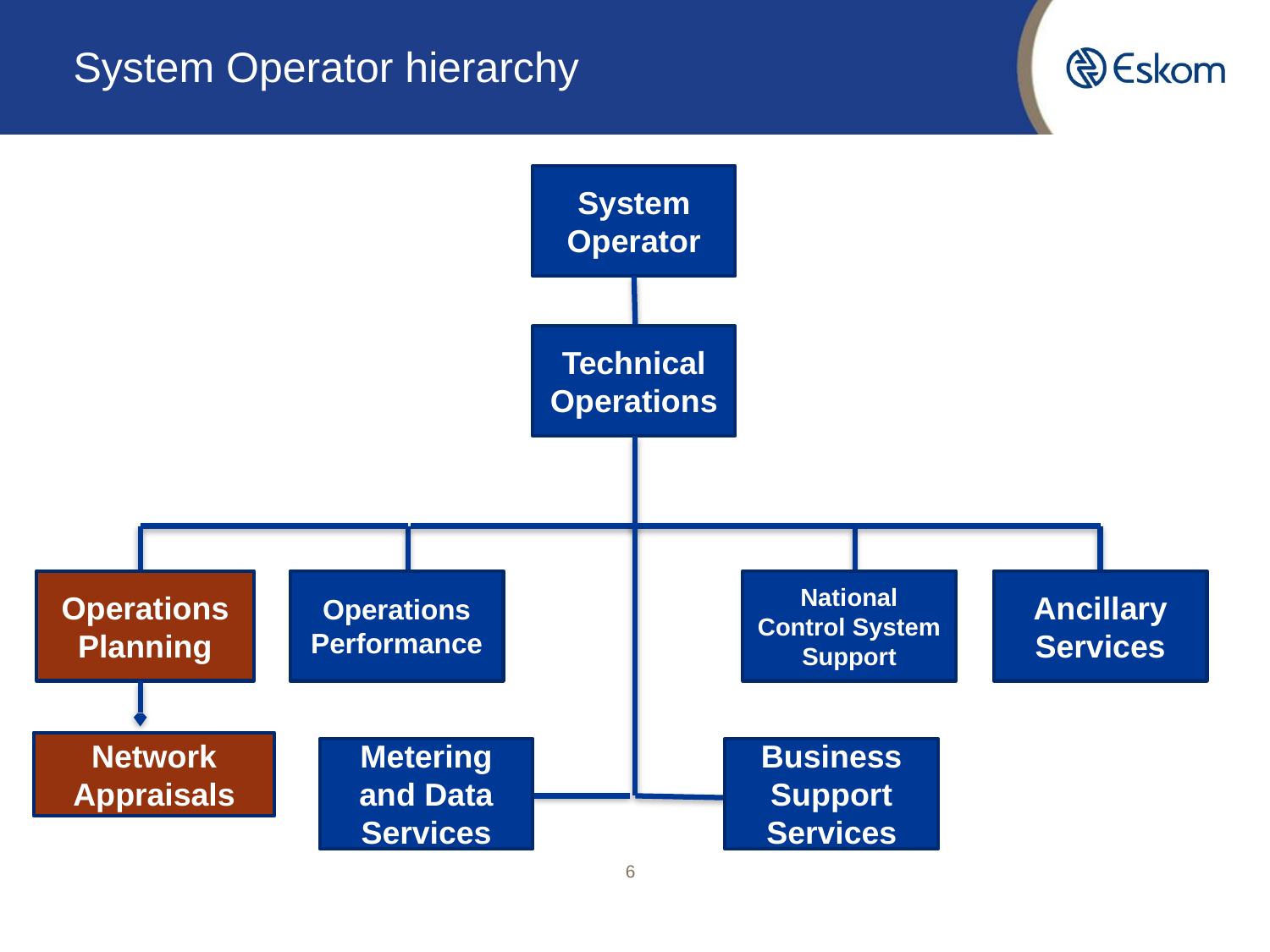

# System Operator hierarchy
System Operator
Technical Operations
Operations Planning
Operations Performance
National Control System Support
Ancillary Services
Network Appraisals
Metering and Data Services
Business Support Services
6